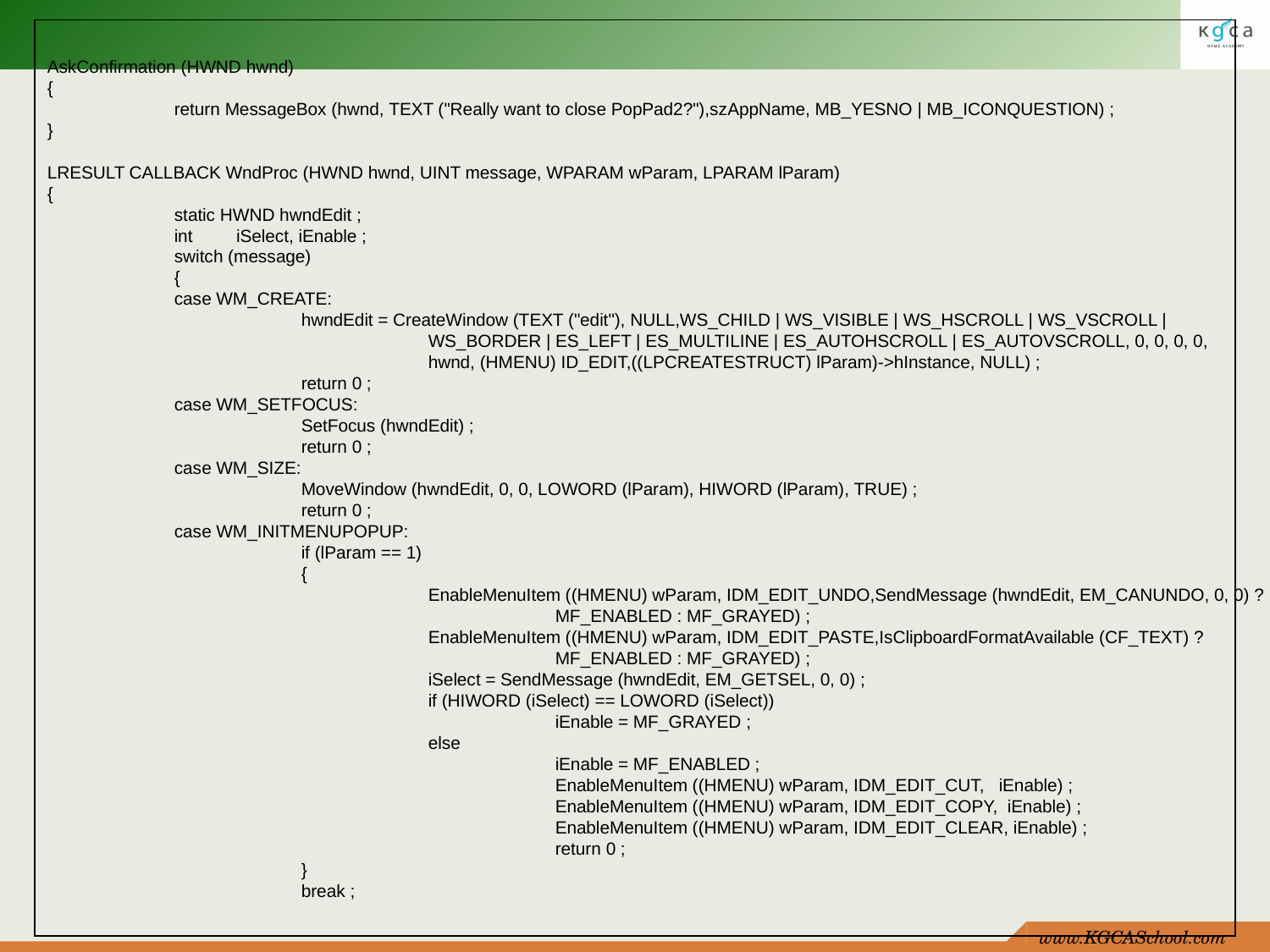

AskConfirmation (HWND hwnd)
{
	return MessageBox (hwnd, TEXT ("Really want to close PopPad2?"),szAppName, MB_YESNO | MB_ICONQUESTION) ;
}

LRESULT CALLBACK WndProc (HWND hwnd, UINT message, WPARAM wParam, LPARAM lParam)
{
	static HWND hwndEdit ;
	int         iSelect, iEnable ;
	switch (message)
	{
	case WM_CREATE:
		hwndEdit = CreateWindow (TEXT ("edit"), NULL,WS_CHILD | WS_VISIBLE | WS_HSCROLL | WS_VSCROLL |
			WS_BORDER | ES_LEFT | ES_MULTILINE | ES_AUTOHSCROLL | ES_AUTOVSCROLL, 0, 0, 0, 0,
			hwnd, (HMENU) ID_EDIT,((LPCREATESTRUCT) lParam)->hInstance, NULL) ;
		return 0 ;
	case WM_SETFOCUS:
		SetFocus (hwndEdit) ;
		return 0 ;
	case WM_SIZE:
		MoveWindow (hwndEdit, 0, 0, LOWORD (lParam), HIWORD (lParam), TRUE) ;
		return 0 ;
	case WM_INITMENUPOPUP:
		if (lParam == 1)
		{
			EnableMenuItem ((HMENU) wParam, IDM_EDIT_UNDO,SendMessage (hwndEdit, EM_CANUNDO, 0, 0) ?
				MF_ENABLED : MF_GRAYED) ;
			EnableMenuItem ((HMENU) wParam, IDM_EDIT_PASTE,IsClipboardFormatAvailable (CF_TEXT) ?
				MF_ENABLED : MF_GRAYED) ;
			iSelect = SendMessage (hwndEdit, EM_GETSEL, 0, 0) ;
			if (HIWORD (iSelect) == LOWORD (iSelect))
				iEnable = MF_GRAYED ;
			else
				iEnable = MF_ENABLED ;
				EnableMenuItem ((HMENU) wParam, IDM_EDIT_CUT,   iEnable) ;
				EnableMenuItem ((HMENU) wParam, IDM_EDIT_COPY,  iEnable) ;
				EnableMenuItem ((HMENU) wParam, IDM_EDIT_CLEAR, iEnable) ;
				return 0 ;
		}
		break ;